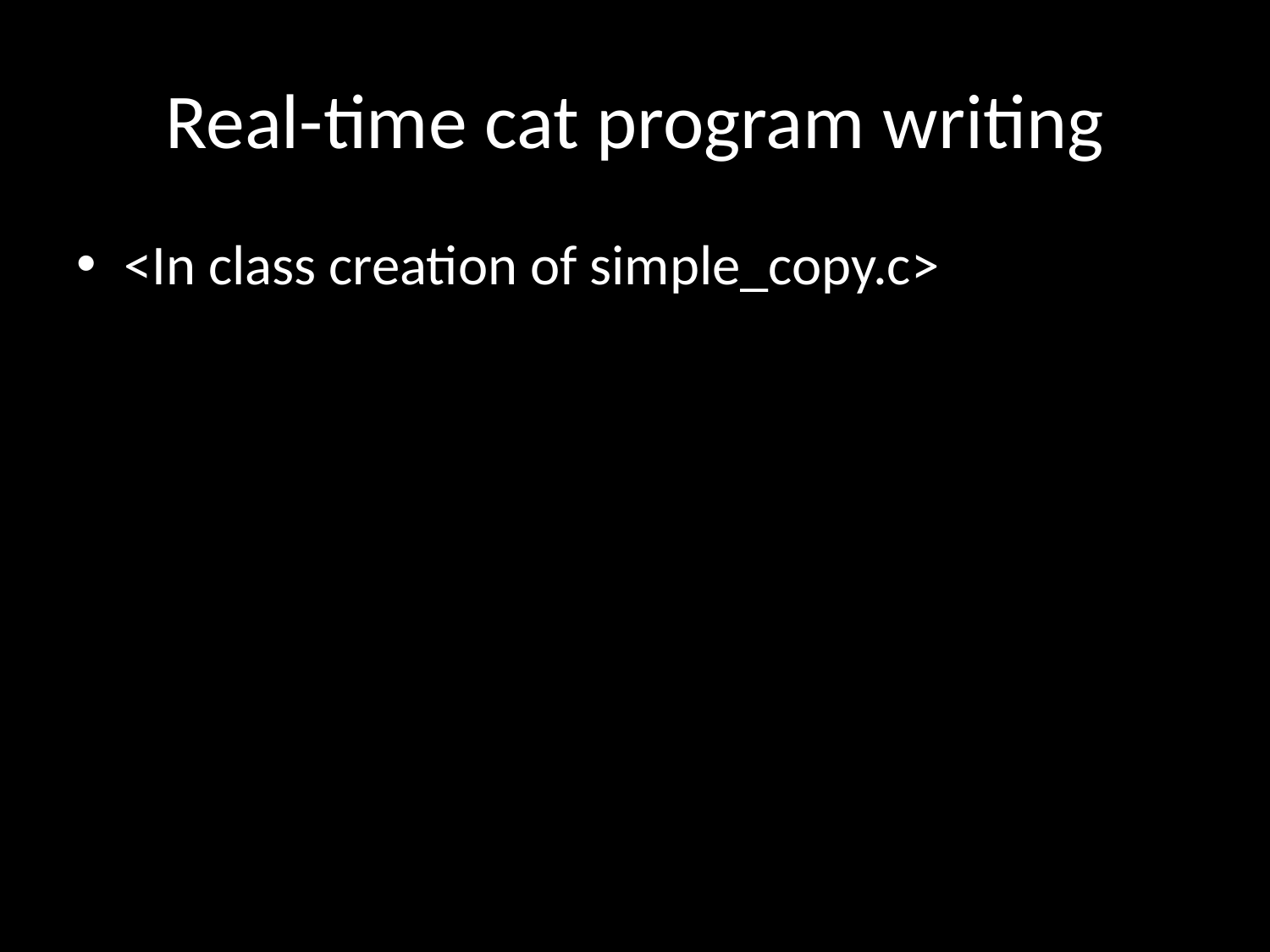

# Real-time cat program writing
<In class creation of simple_copy.c>